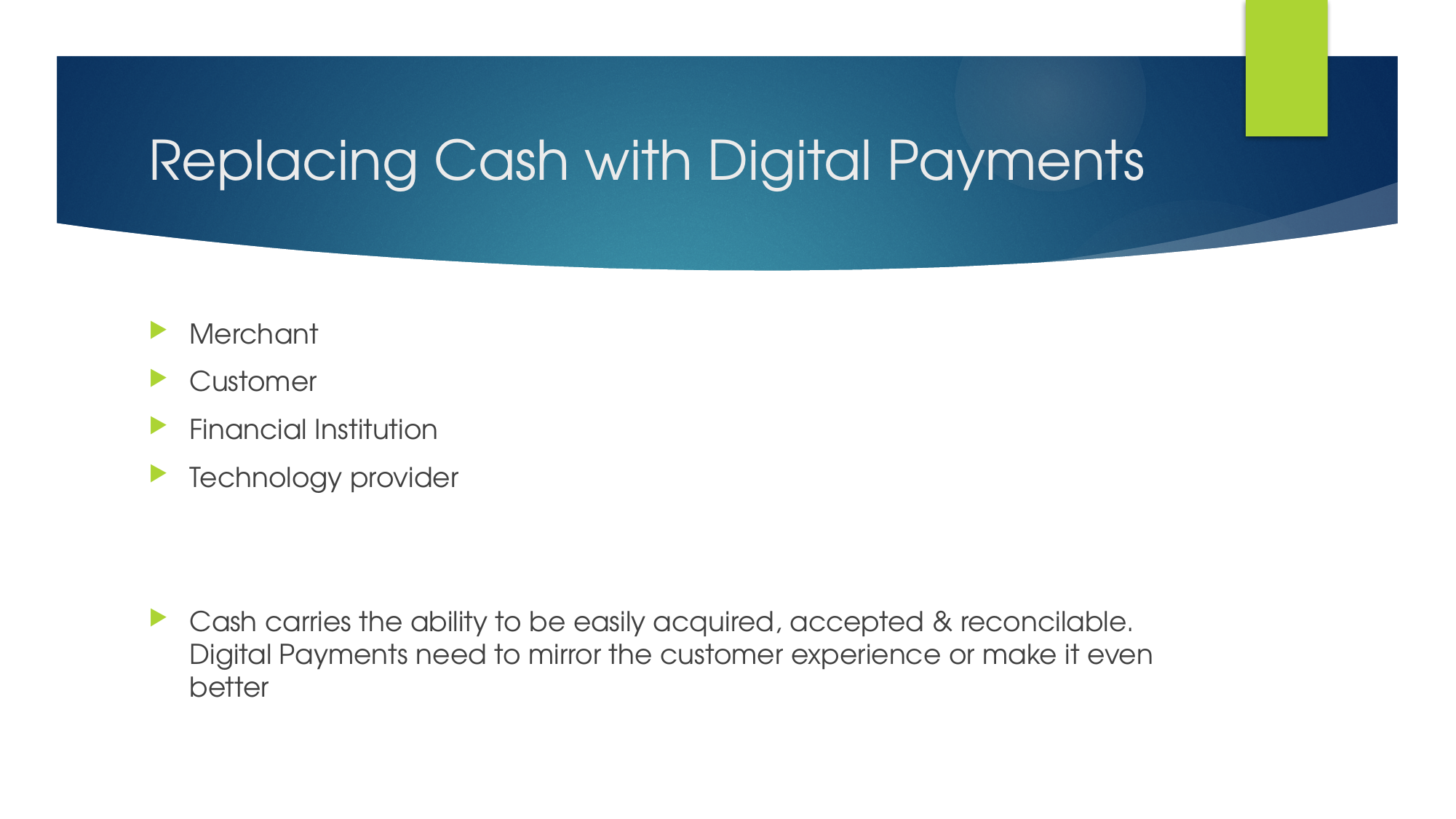

# Replacing Cash with Digital Payments
Merchant
Customer
Financial Institution
Technology provider

Cash carries the ability to be easily acquired, accepted & reconcilable. Digital Payments need to mirror the customer experience or make it even better